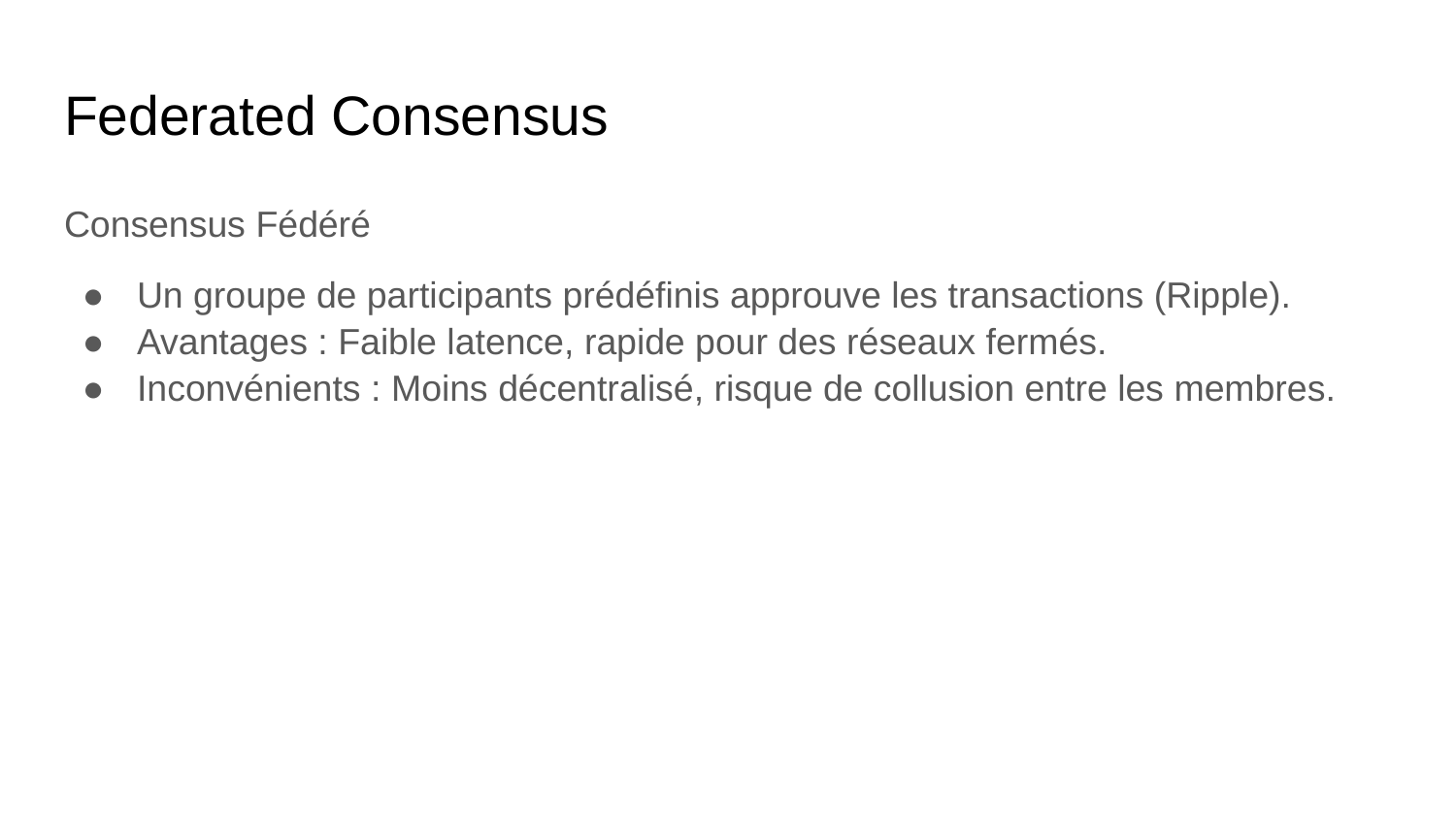

# Federated Consensus
Consensus Fédéré
Un groupe de participants prédéfinis approuve les transactions (Ripple).
Avantages : Faible latence, rapide pour des réseaux fermés.
Inconvénients : Moins décentralisé, risque de collusion entre les membres.